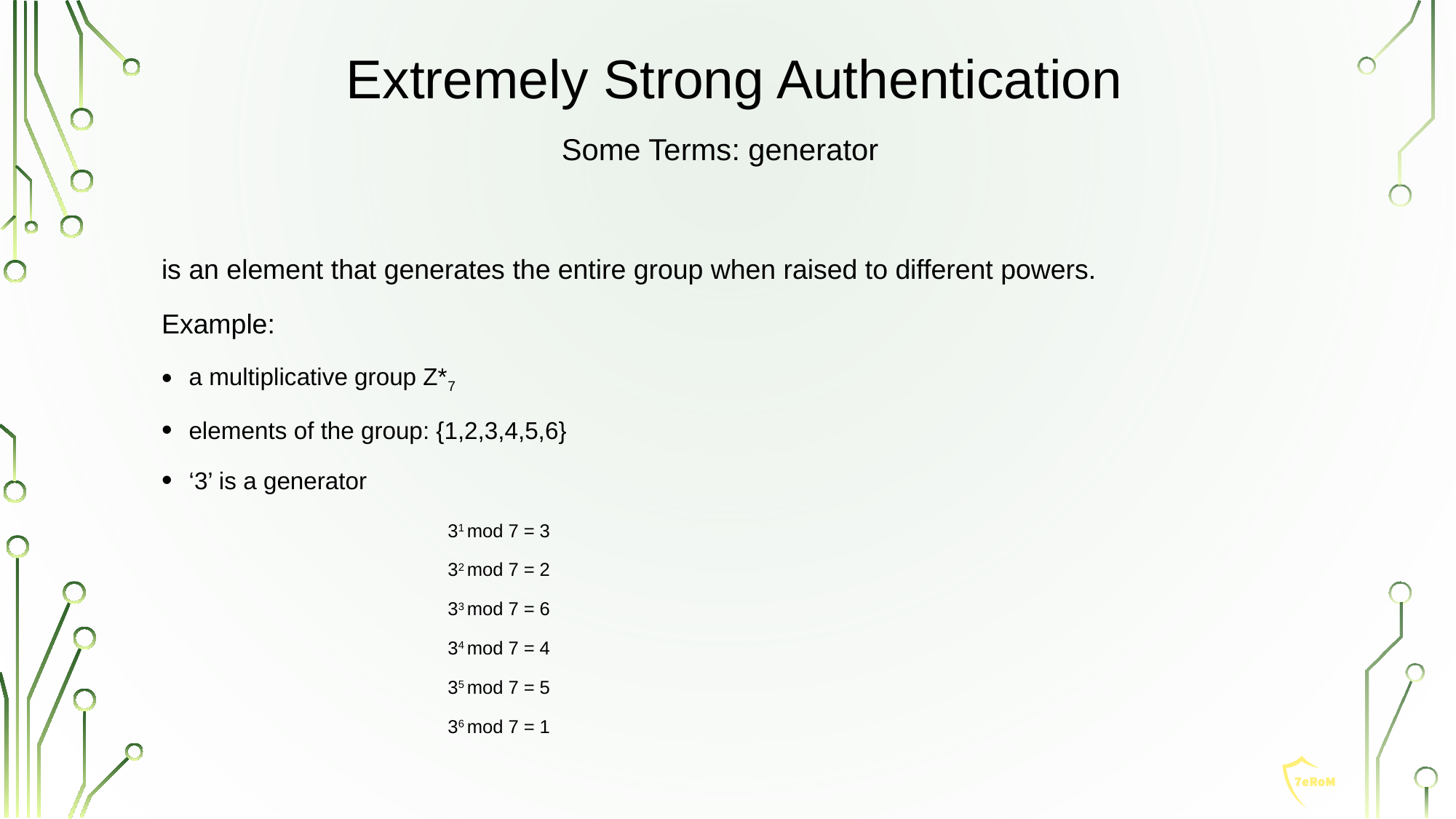

# Extremely Strong Authentication
Some Terms: generator
is an element that generates the entire group when raised to different powers.
Example:
a multiplicative group Z*7
elements of the group: {1,2,3,4,5,6}
‘3’ is a generator

31 mod 7 = 3
32 mod 7 = 2
33 mod 7 = 6
34 mod 7 = 4
35 mod 7 = 5
36 mod 7 = 1